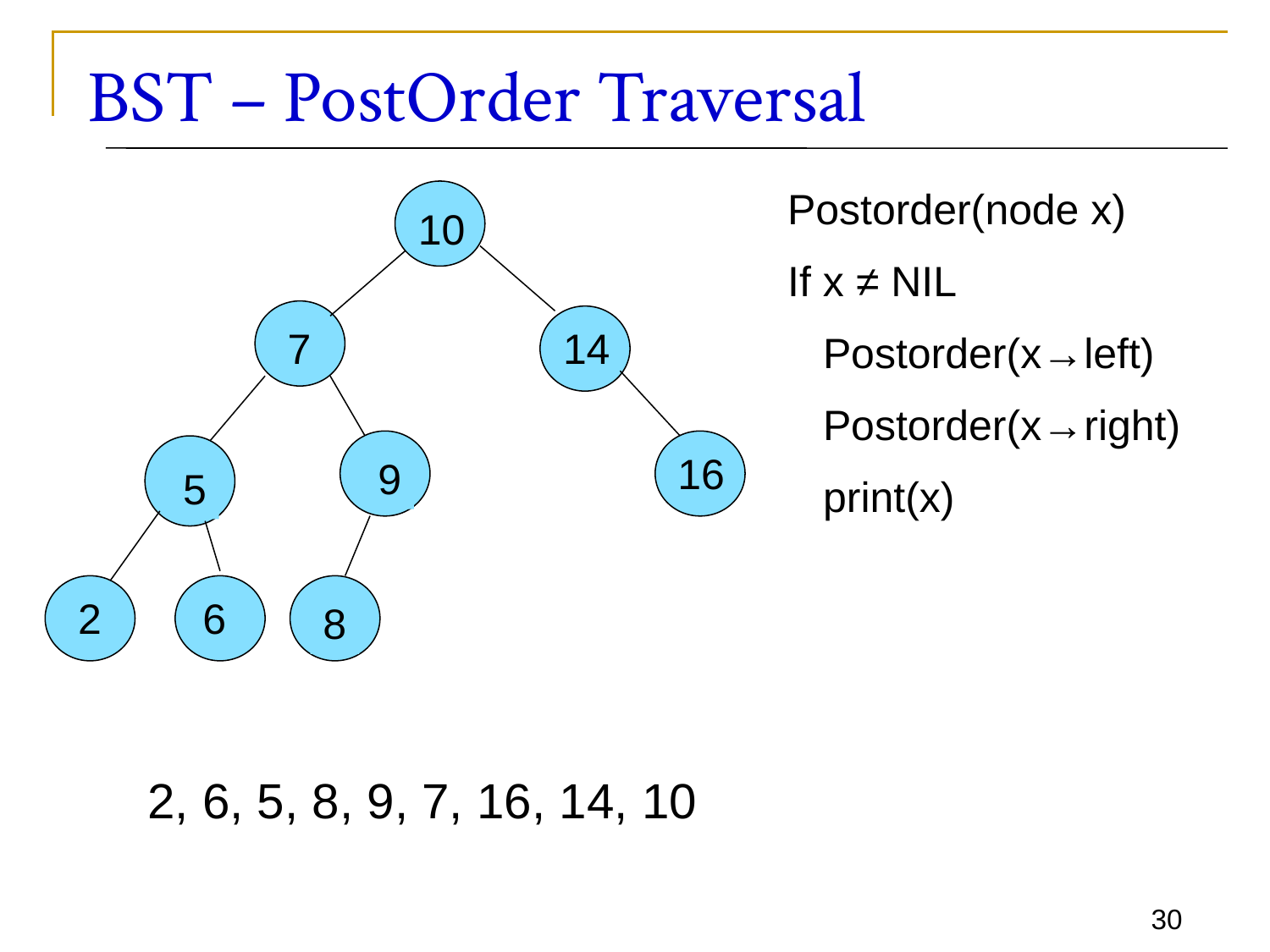

# BST – PostOrder Traversal
Postorder(node x)
If x ≠ NIL
   Postorder(x→left)
   Postorder(x→right)
   print(x)

10

7
14

16
9
5

2
6
8
2, 6, 5, 8, 9, 7, 16, 14, 10